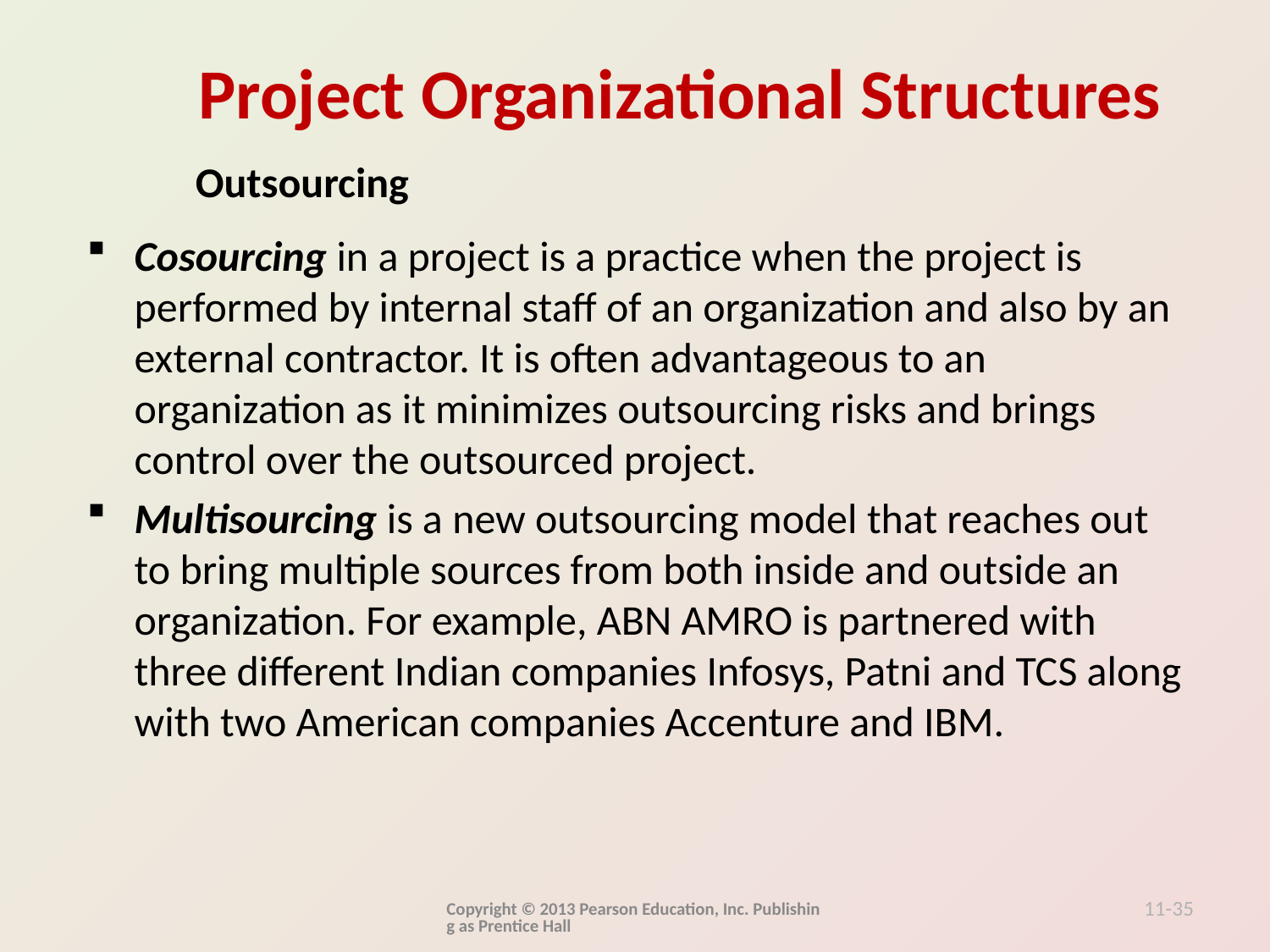

Outsourcing
Cosourcing in a project is a practice when the project is performed by internal staff of an organization and also by an external contractor. It is often advantageous to an organization as it minimizes outsourcing risks and brings control over the outsourced project.
Multisourcing is a new outsourcing model that reaches out to bring multiple sources from both inside and outside an organization. For example, ABN AMRO is partnered with three different Indian companies Infosys, Patni and TCS along with two American companies Accenture and IBM.
Copyright © 2013 Pearson Education, Inc. Publishing as Prentice Hall
11-35